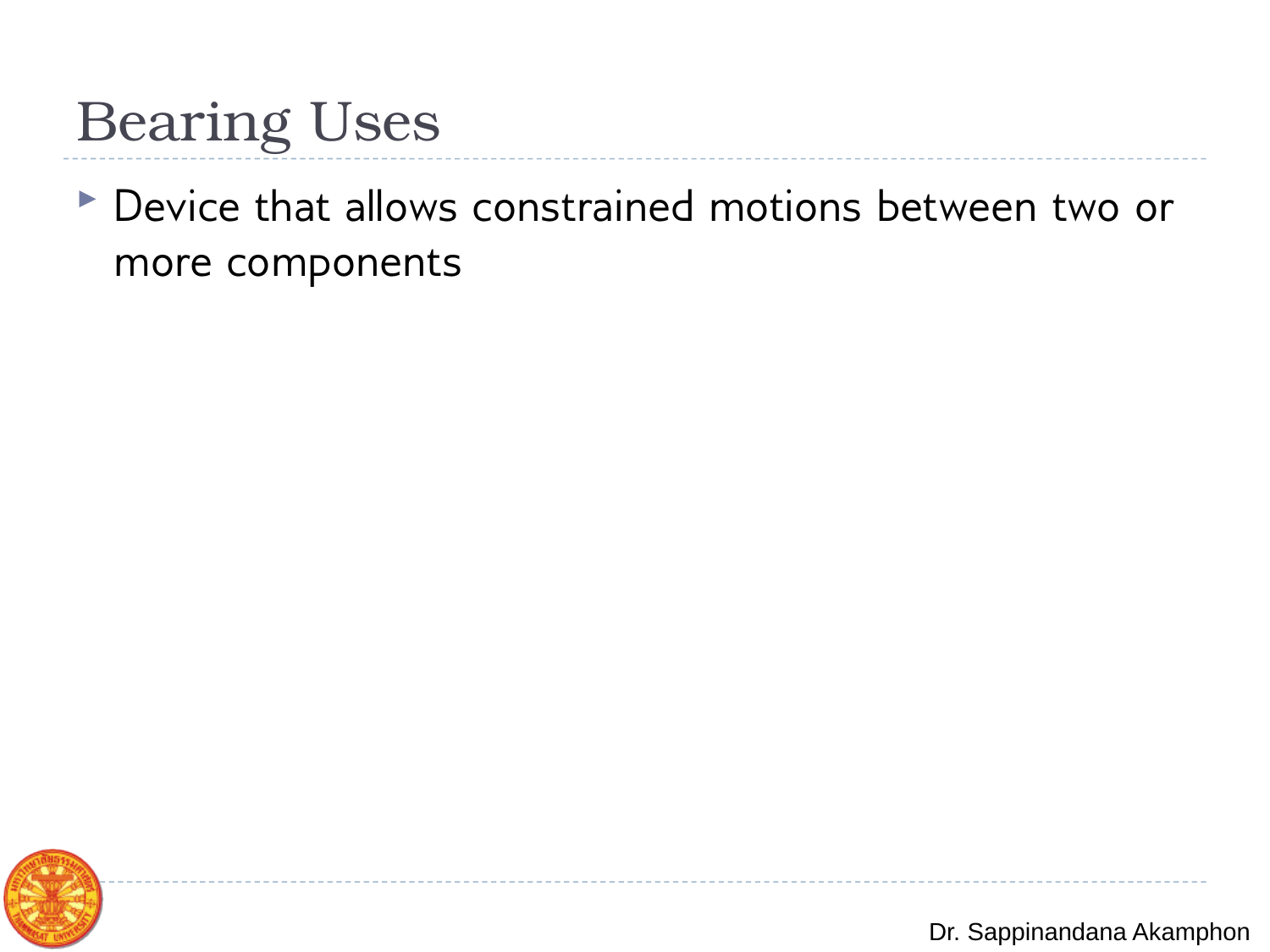

# Bearing Uses
Device that allows constrained motions between two or more components